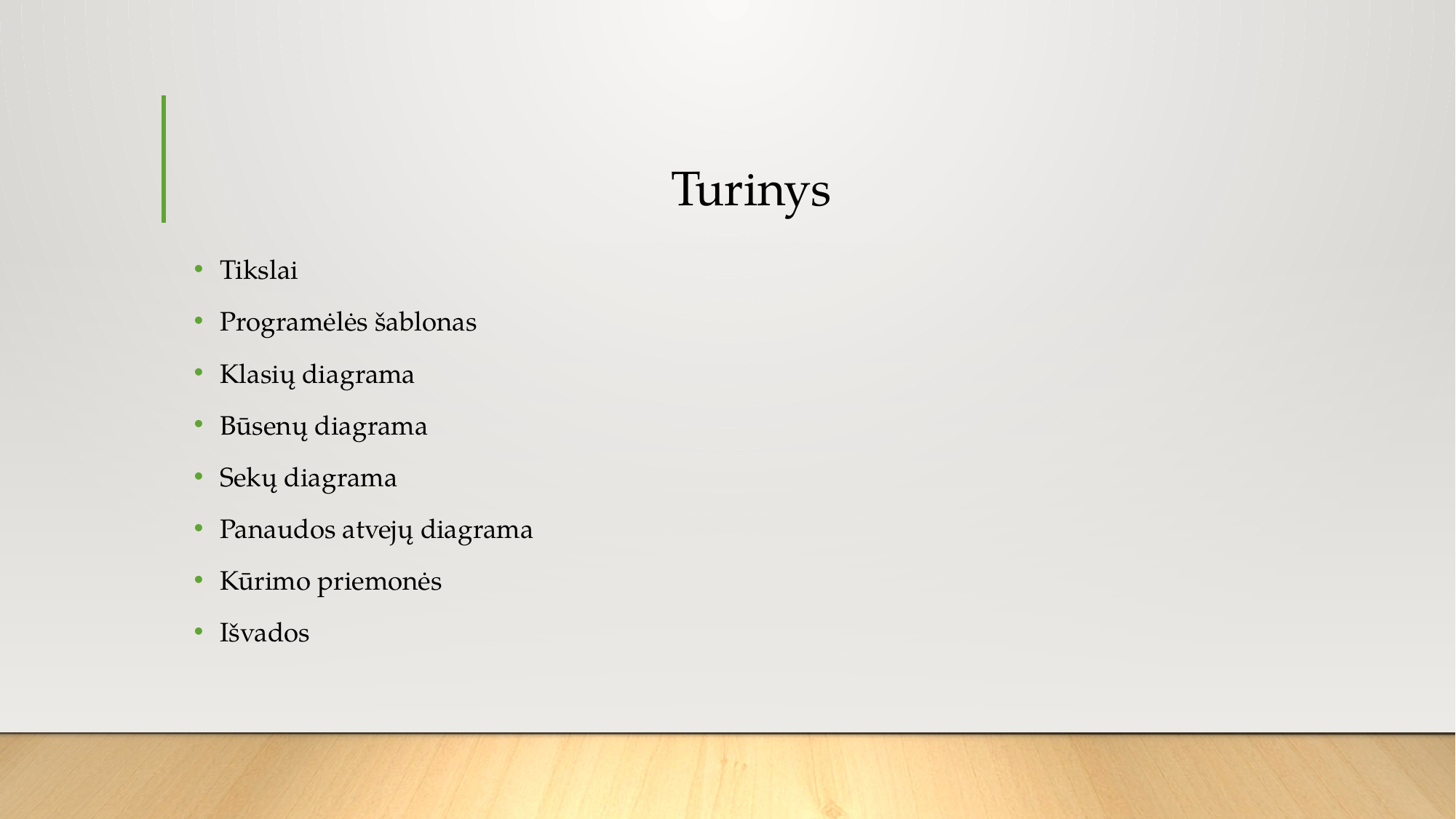

# Turinys
Tikslai
Programėlės šablonas
Klasių diagrama
Būsenų diagrama
Sekų diagrama
Panaudos atvejų diagrama
Kūrimo priemonės
Išvados